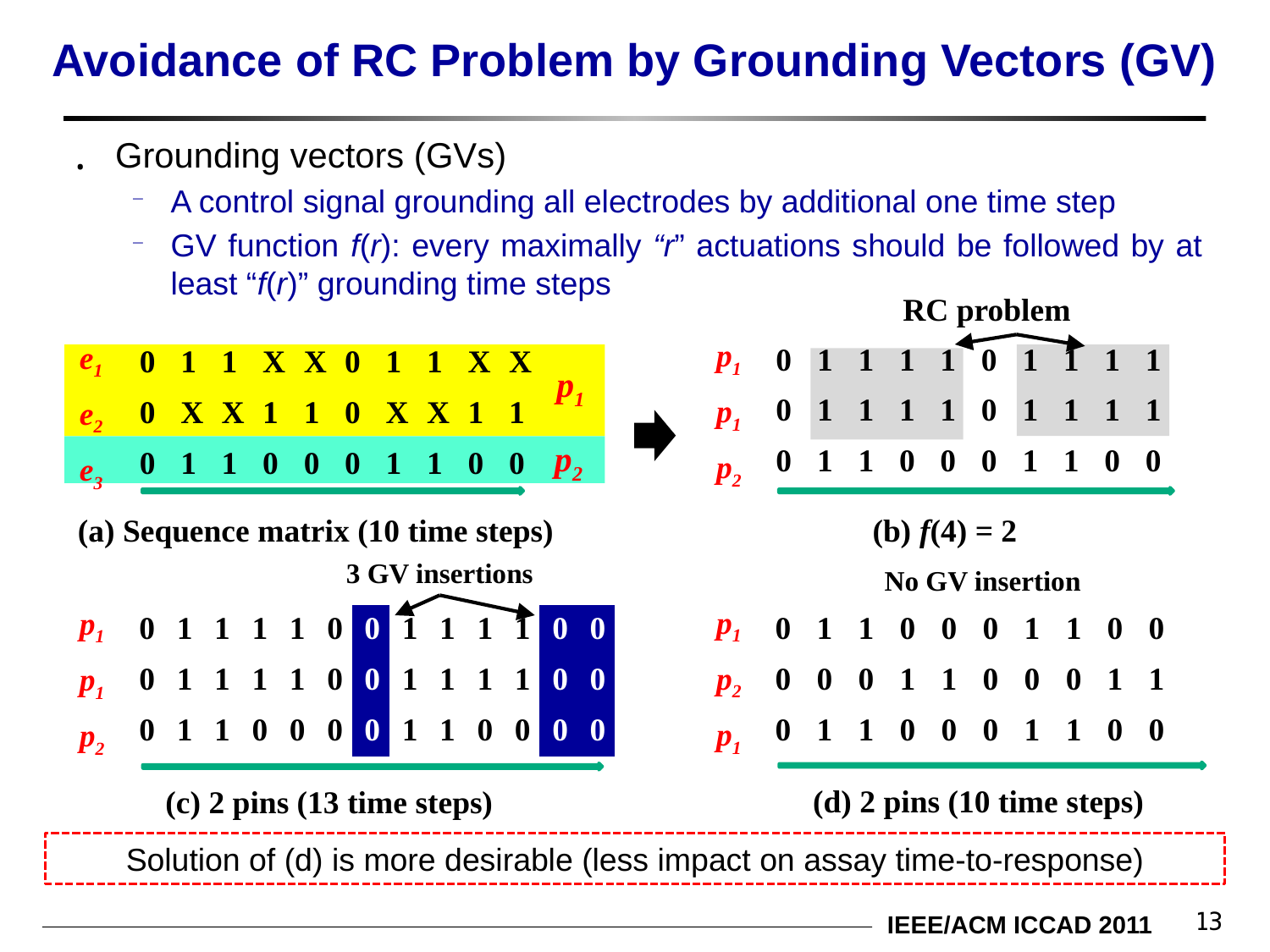

# Avoidance of RC Problem by Grounding Vectors (GV)
Grounding vectors (GVs)
A control signal grounding all electrodes by additional one time step
GV function f(r): every maximally “r” actuations should be followed by at least “f(r)” grounding time steps
RC problem
| p1 |
| --- |
| p1 |
| p2 |
| e1 |
| --- |
| e2 |
| e3 |
| 0 | 1 | 1 | 1 | 1 | 0 | 1 | 1 | 1 | 1 |
| --- | --- | --- | --- | --- | --- | --- | --- | --- | --- |
| 0 | 1 | 1 | 1 | 1 | 0 | 1 | 1 | 1 | 1 |
| 0 | 1 | 1 | 0 | 0 | 0 | 1 | 1 | 0 | 0 |
| 0 | 1 | 1 | X | X | 0 | 1 | 1 | X | X |
| --- | --- | --- | --- | --- | --- | --- | --- | --- | --- |
| 0 | X | X | 1 | 1 | 0 | X | X | 1 | 1 |
| 0 | 1 | 1 | 0 | 0 | 0 | 1 | 1 | 0 | 0 |

p1

p2

(a) Sequence matrix (10 time steps)
(b) f(4) = 2
3 GV insertions
No GV insertion
| p1 |
| --- |
| p2 |
| p1 |
| p1 |
| --- |
| p1 |
| p2 |
| 0 | 1 | 1 | 1 | 1 | 0 | 0 | 1 | 1 | 1 | 1 | 0 | 0 |
| --- | --- | --- | --- | --- | --- | --- | --- | --- | --- | --- | --- | --- |
| 0 | 1 | 1 | 1 | 1 | 0 | 0 | 1 | 1 | 1 | 1 | 0 | 0 |
| 0 | 1 | 1 | 0 | 0 | 0 | 0 | 1 | 1 | 0 | 0 | 0 | 0 |
| 0 | 1 | 1 | 0 | 0 | 0 | 1 | 1 | 0 | 0 |
| --- | --- | --- | --- | --- | --- | --- | --- | --- | --- |
| 0 | 0 | 0 | 1 | 1 | 0 | 0 | 0 | 1 | 1 |
| 0 | 1 | 1 | 0 | 0 | 0 | 1 | 1 | 0 | 0 |

(d) 2 pins (10 time steps)
(c) 2 pins (13 time steps)
Solution of (d) is more desirable (less impact on assay time-to-response)
13